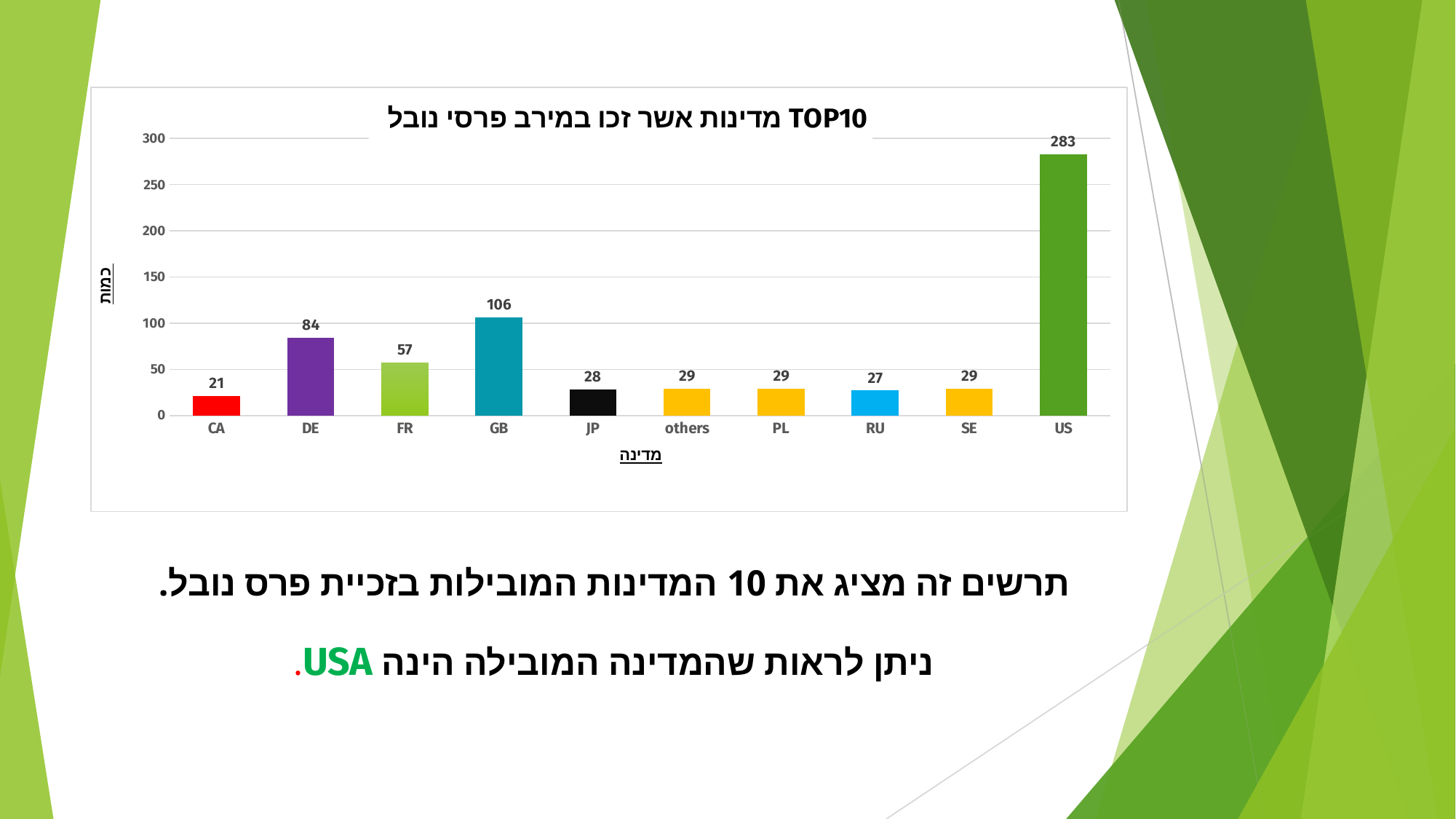

### Chart:   מדינות אשר זכו במירב פרסי נובל TOP10

| Category | סה"כ |
|---|---|
| CA | 21.0 |
| DE | 84.0 |
| FR | 57.0 |
| GB | 106.0 |
| JP | 28.0 |
| others | 29.0 |
| PL | 29.0 |
| RU | 27.0 |
| SE | 29.0 |
| US | 283.0 |
# תרשים זה מציג את 10 המדינות המובילות בזכיית פרס נובל.
ניתן לראות שהמדינה המובילה הינה USA.